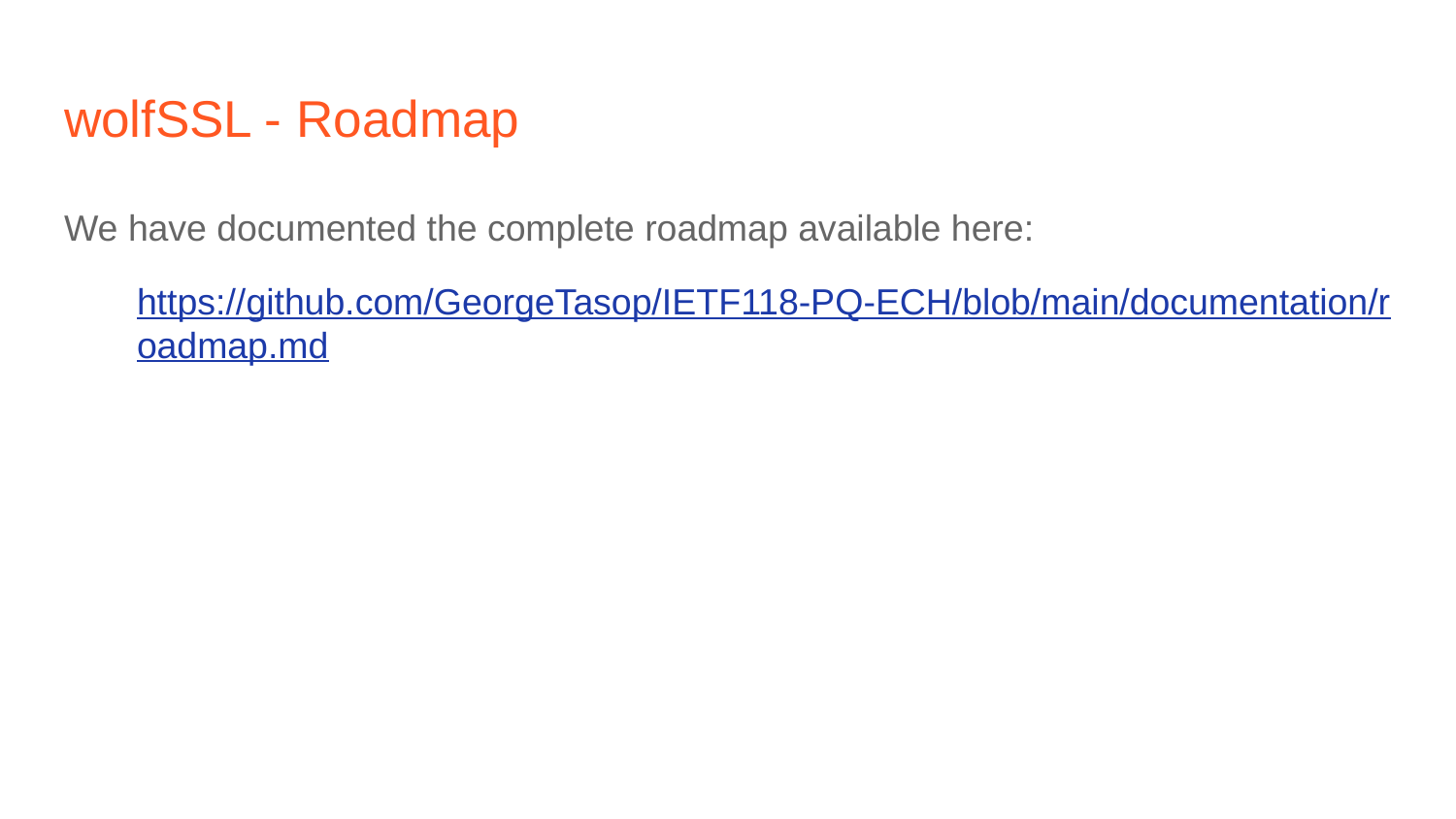

# wolfSSL - Roadmap
We have documented the complete roadmap available here:
https://github.com/GeorgeTasop/IETF118-PQ-ECH/blob/main/documentation/roadmap.md